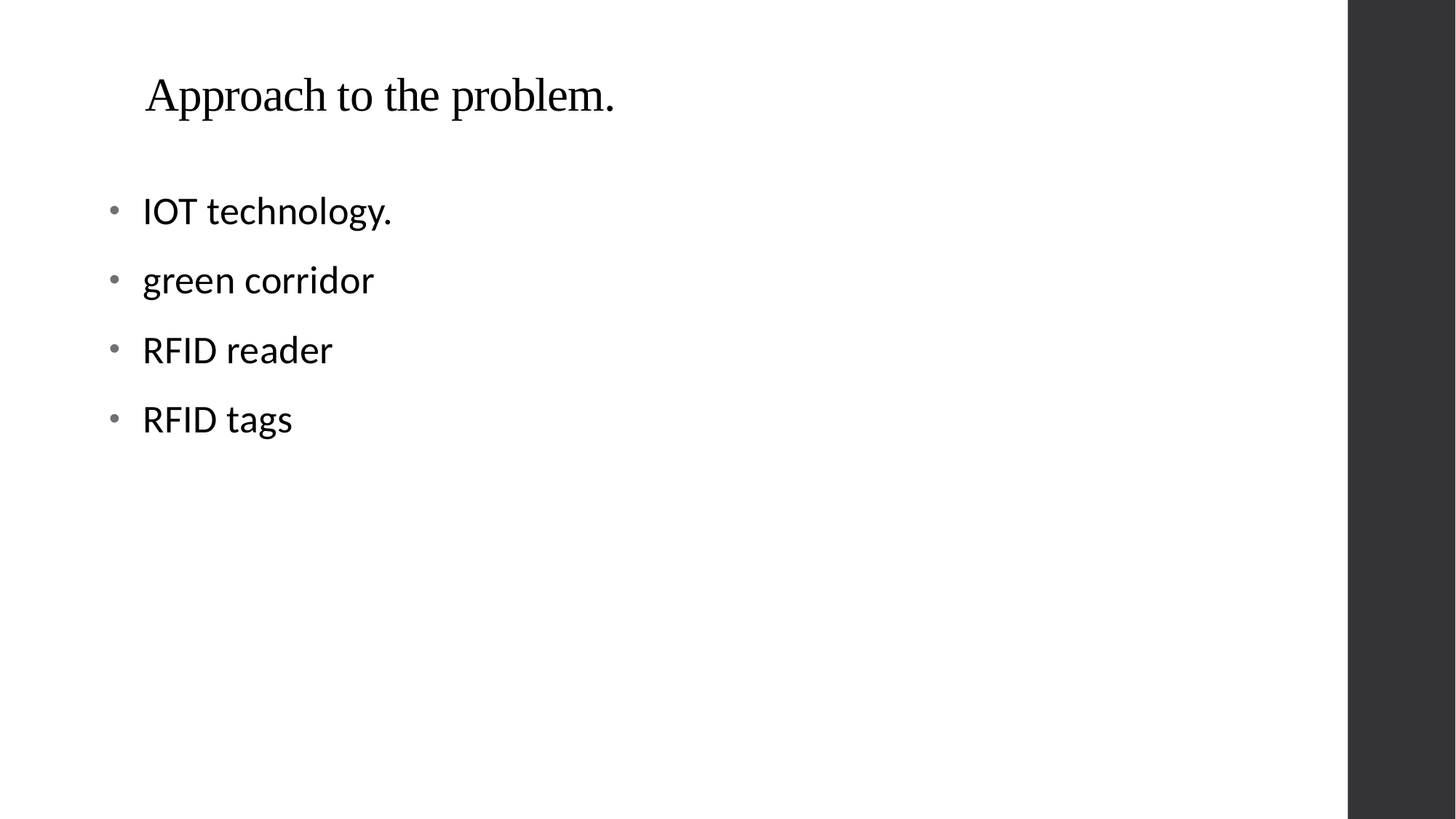

# Approach to the problem.
IOT technology.
green corridor
RFID reader
RFID tags